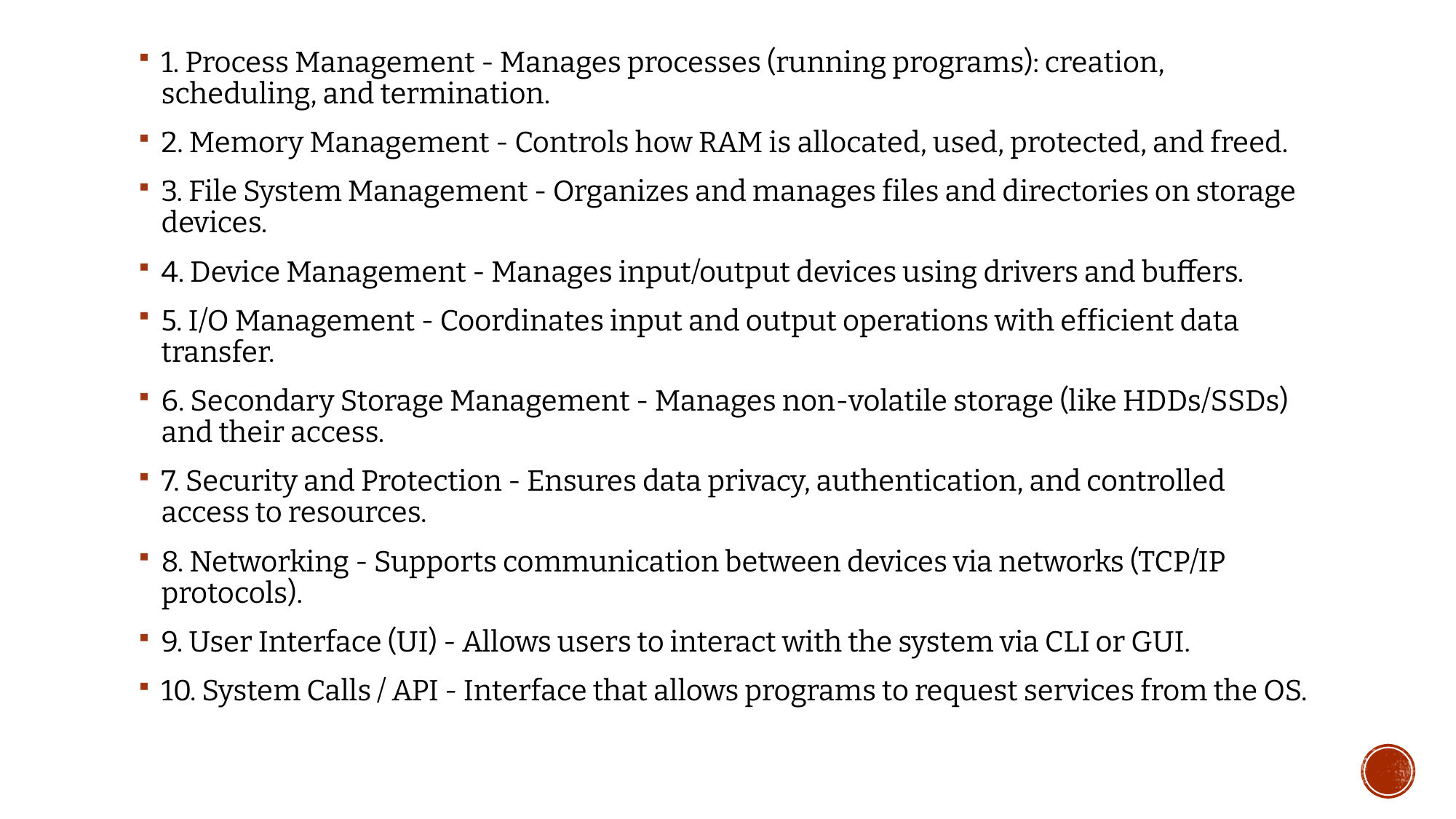

1. Process Management - Manages processes (running programs): creation, scheduling, and termination.
2. Memory Management - Controls how RAM is allocated, used, protected, and freed.
3. File System Management - Organizes and manages files and directories on storage devices.
4. Device Management - Manages input/output devices using drivers and buffers.
5. I/O Management - Coordinates input and output operations with efficient data transfer.
6. Secondary Storage Management - Manages non-volatile storage (like HDDs/SSDs) and their access.
7. Security and Protection - Ensures data privacy, authentication, and controlled access to resources.
8. Networking - Supports communication between devices via networks (TCP/IP protocols).
9. User Interface (UI) - Allows users to interact with the system via CLI or GUI.
10. System Calls / API - Interface that allows programs to request services from the OS.